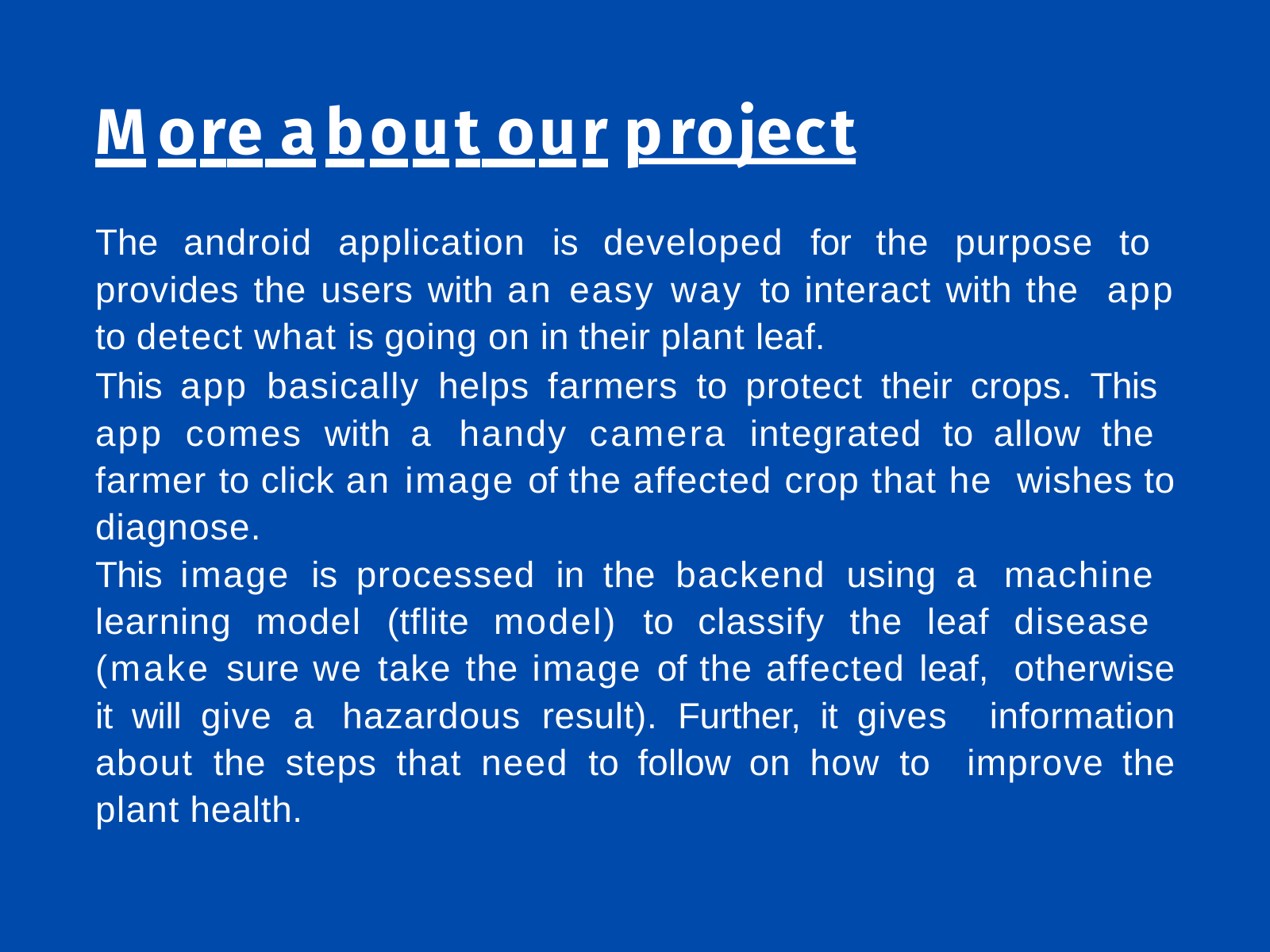

# More about our project

The android application is developed for the purpose to  provides the users with an easy way to interact with the  app to detect what is going on in their plant leaf.
This app basically helps farmers to protect their crops. This  app comes with a handy camera integrated to allow the  farmer to click an image of the affected crop that he  wishes to diagnose.
This image is processed in the backend using a machine  learning model (tflite model) to classify the leaf disease  (make sure we take the image of the affected leaf,  otherwise it will give a hazardous result). Further, it gives  information about the steps that need to follow on how to  improve the plant health.